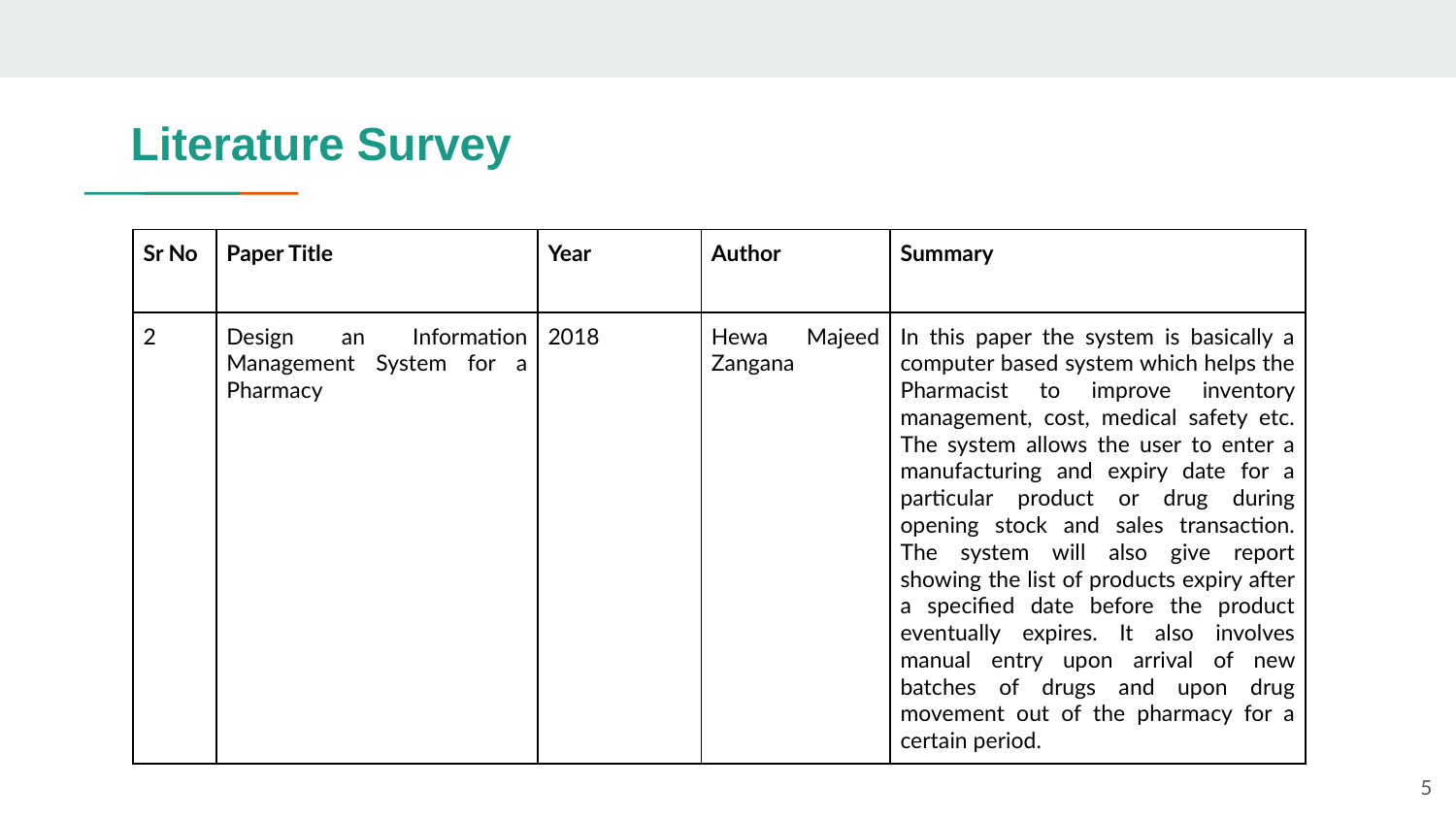

# Literature Survey

| Sr No | Paper Title | Year | Author | Summary |
| --- | --- | --- | --- | --- |
| 2 | Design an Information Management System for a Pharmacy | 2018 | Hewa Majeed Zangana | In this paper the system is basically a computer based system which helps the Pharmacist to improve inventory management, cost, medical safety etc. The system allows the user to enter a manufacturing and expiry date for a particular product or drug during opening stock and sales transaction. The system will also give report showing the list of products expiry after a specified date before the product eventually expires. It also involves manual entry upon arrival of new batches of drugs and upon drug movement out of the pharmacy for a certain period. |

5